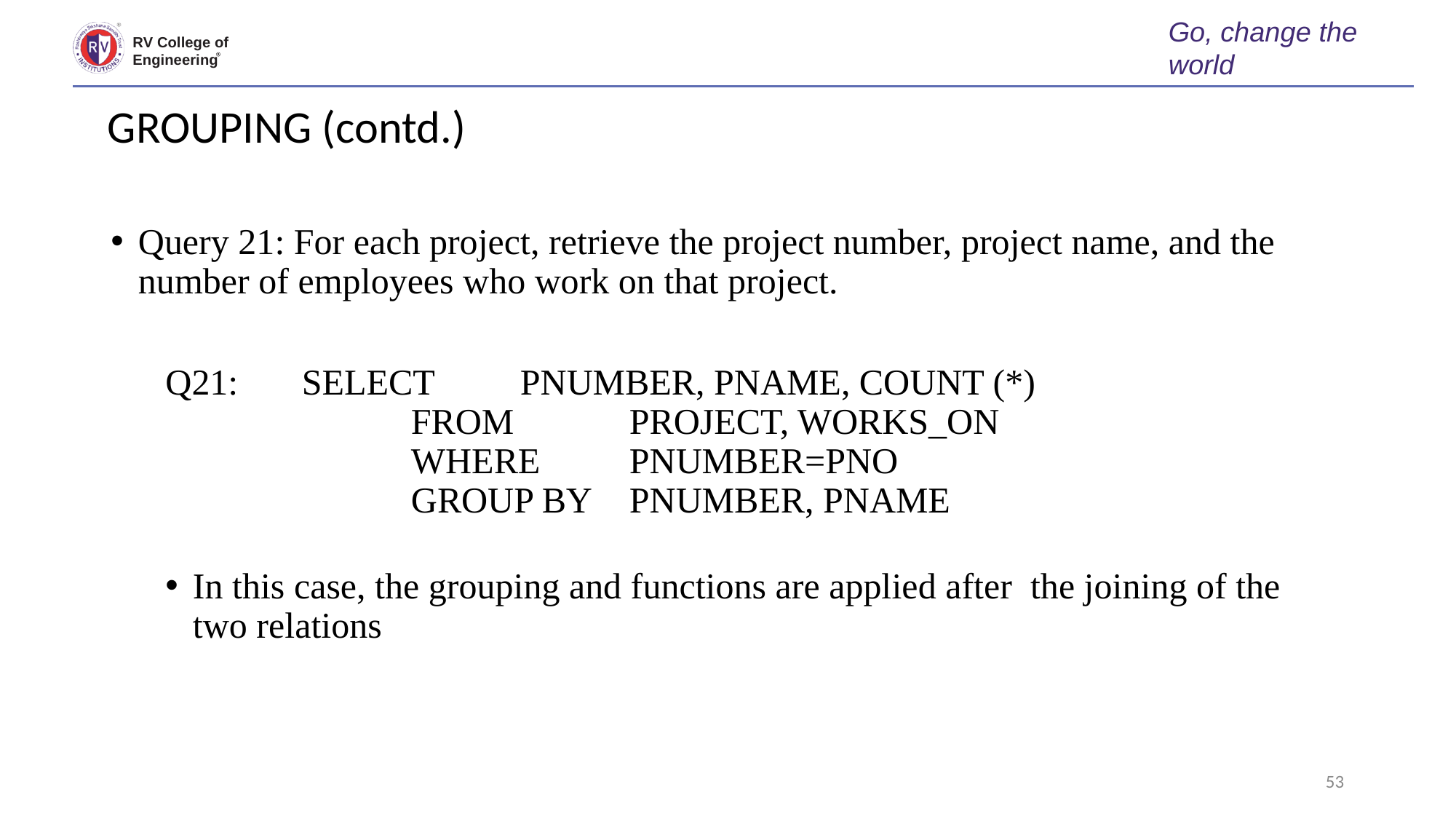

Go, change the world

RV College of
Engineering

# GROUPING (contd.)

Query 21: For each project, retrieve the project number, project name, and the number of employees who work on that project.

Q21:	SELECT 	PNUMBER, PNAME, COUNT (*)
		FROM		PROJECT, WORKS_ON
		WHERE	PNUMBER=PNO
		GROUP BY 	PNUMBER, PNAME
In this case, the grouping and functions are applied after  the joining of the two relations

Manages :  1:1 relationship type between EMPLOYEE and

53